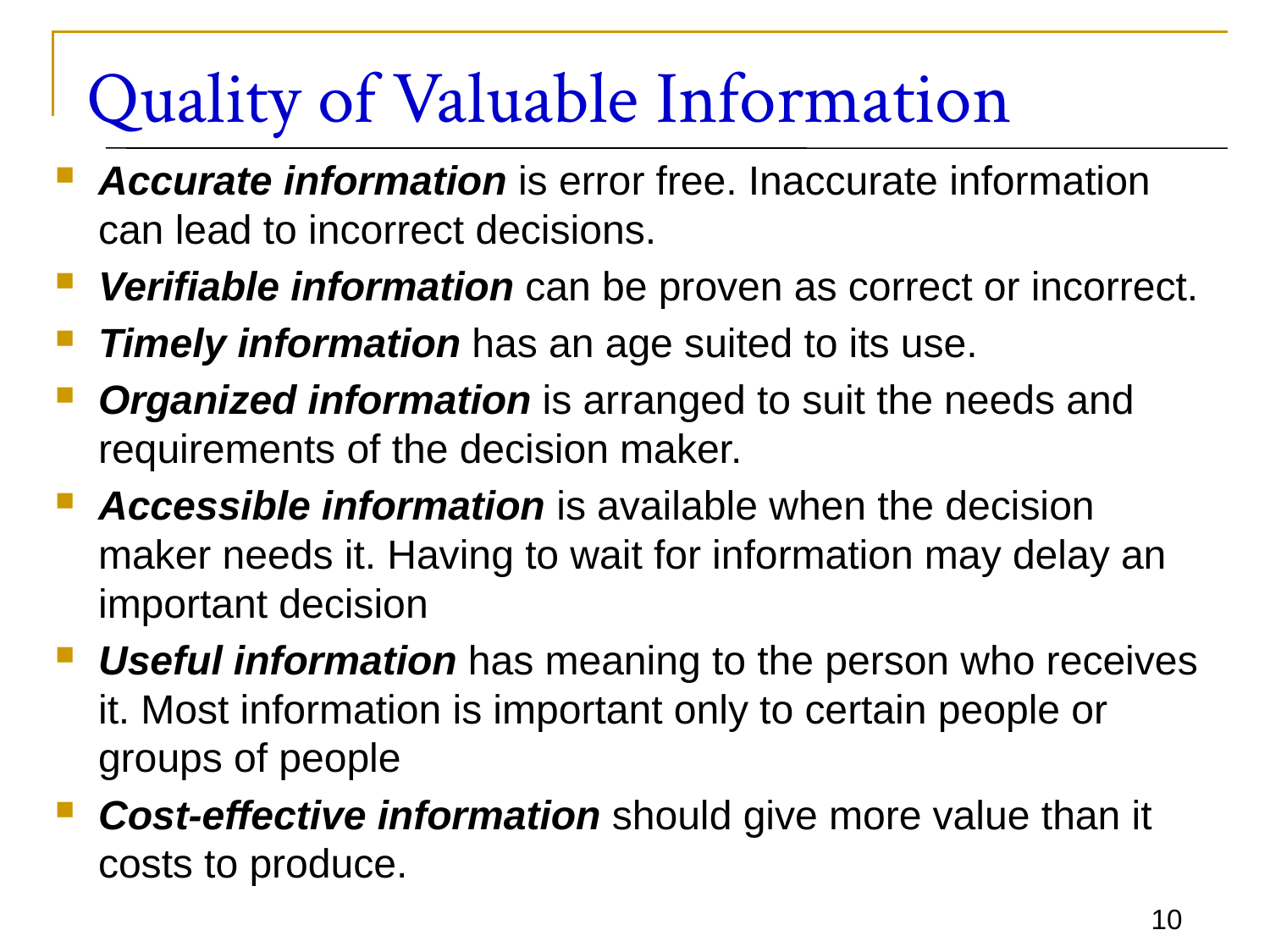

# Quality of Valuable Information
Accurate information is error free. Inaccurate information can lead to incorrect decisions.
Verifiable information can be proven as correct or incorrect.
Timely information has an age suited to its use.
Organized information is arranged to suit the needs and requirements of the decision maker.
Accessible information is available when the decision maker needs it. Having to wait for information may delay an important decision
Useful information has meaning to the person who receives it. Most information is important only to certain people or groups of people
Cost-effective information should give more value than it costs to produce.